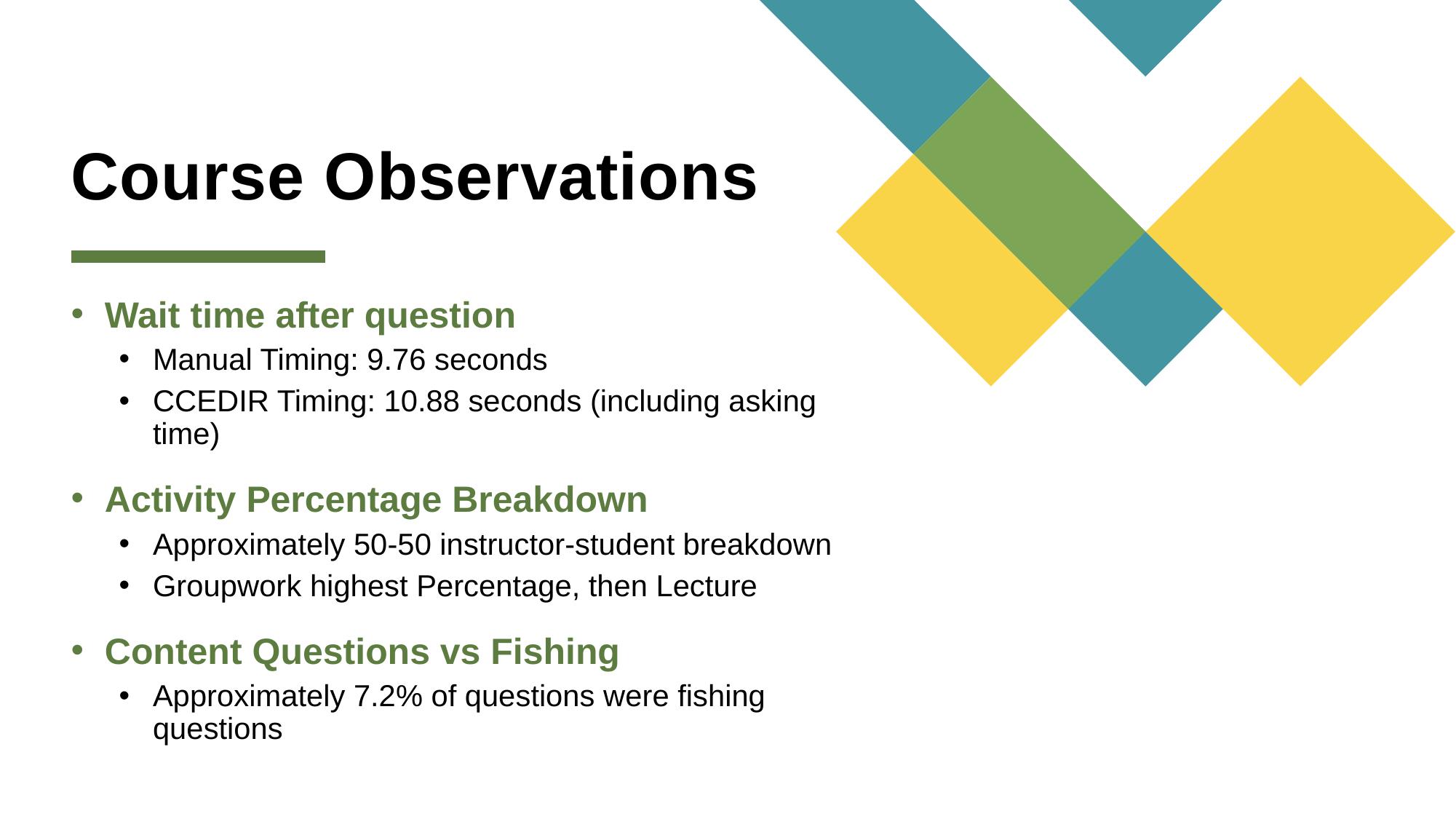

# Course Observations
Wait time after question
Manual Timing: 9.76 seconds
CCEDIR Timing: 10.88 seconds (including asking time)
Activity Percentage Breakdown
Approximately 50-50 instructor-student breakdown
Groupwork highest Percentage, then Lecture
Content Questions vs Fishing
Approximately 7.2% of questions were fishing questions